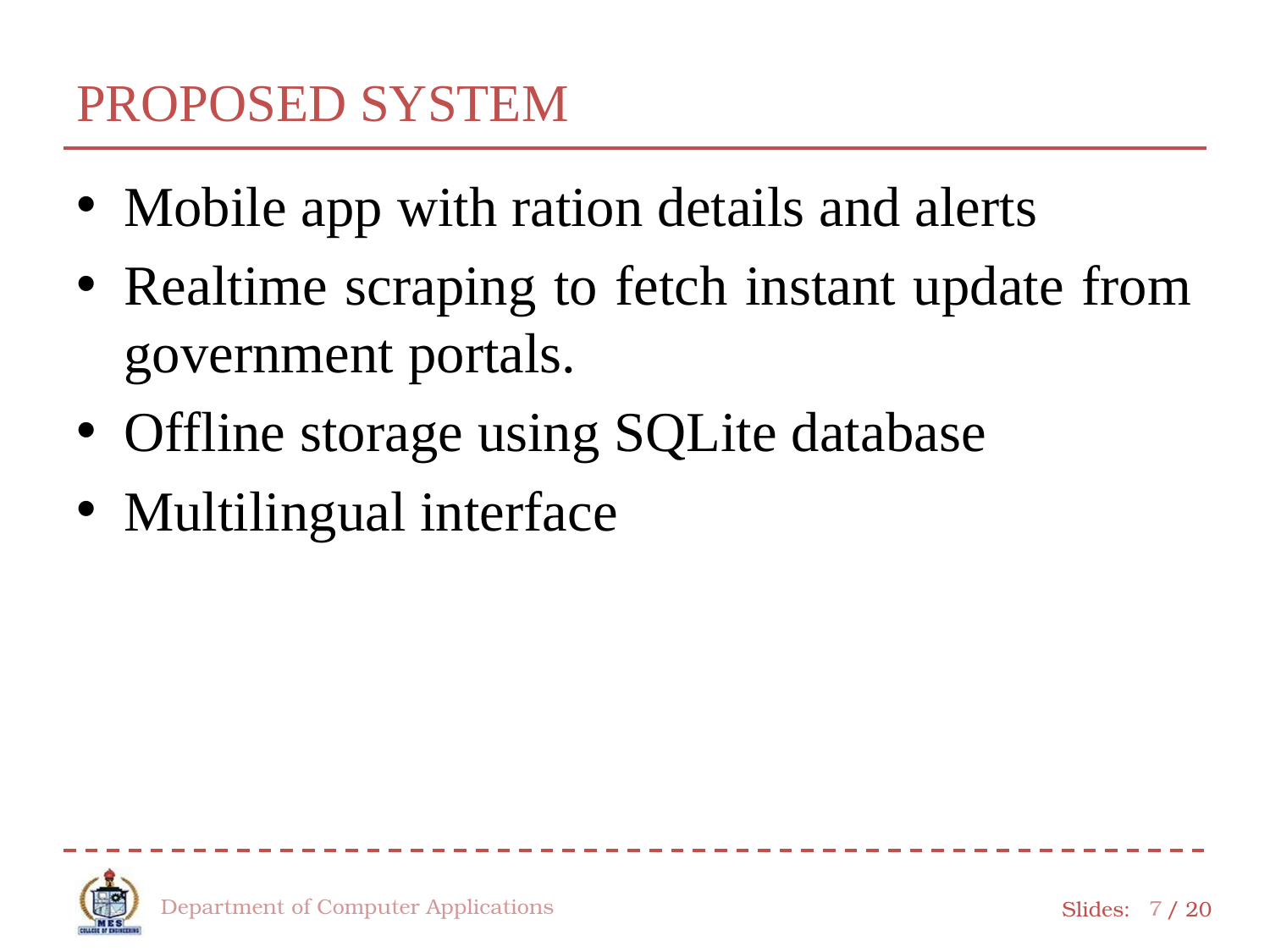

# PROPOSED SYSTEM
Mobile app with ration details and alerts
Realtime scraping to fetch instant update from government portals.
Offline storage using SQLite database
Multilingual interface

Department of Computer Applications
7